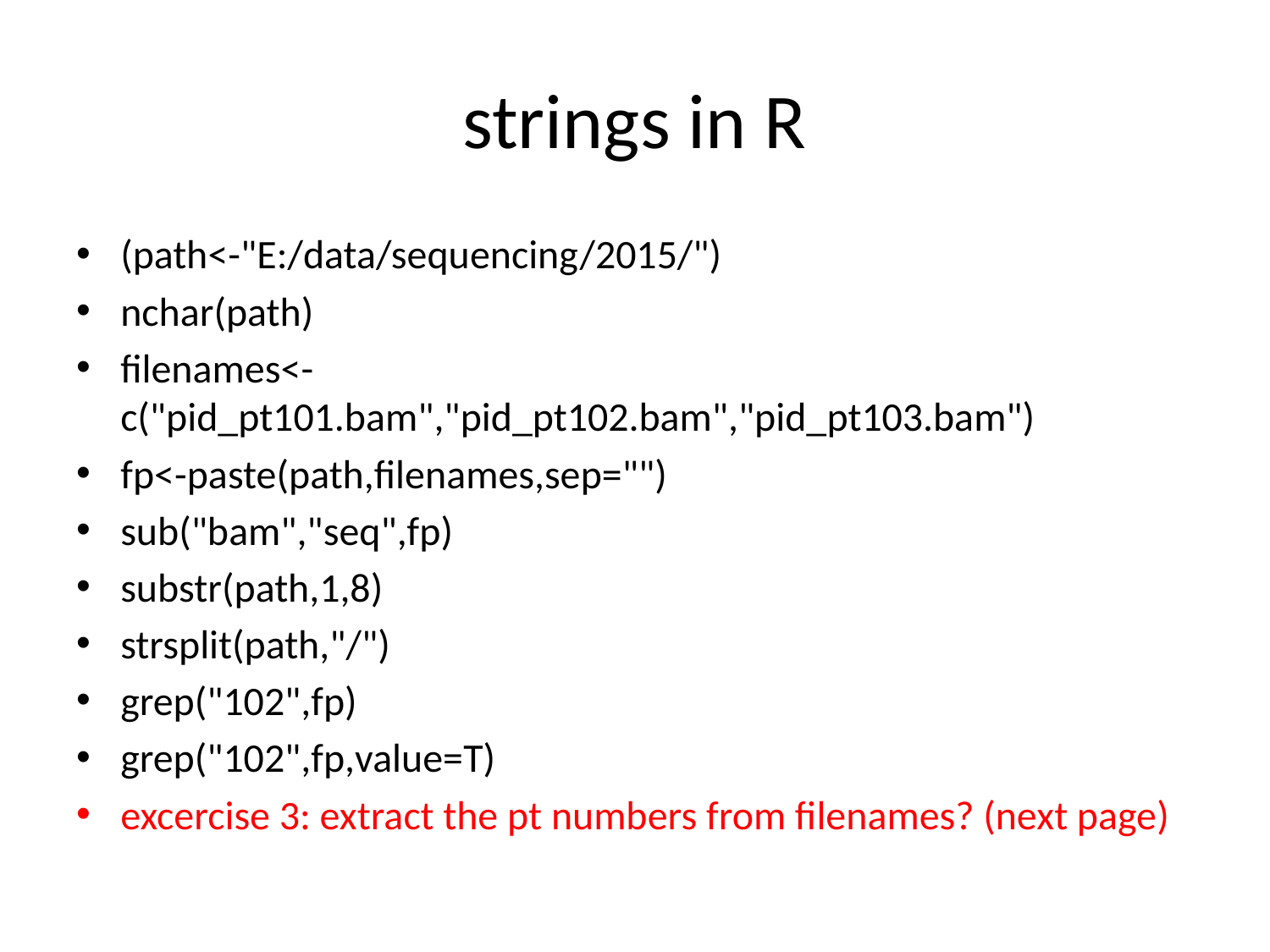

# strings in R
(path<-"E:/data/sequencing/2015/")
nchar(path)
filenames<-c("pid_pt101.bam","pid_pt102.bam","pid_pt103.bam")
fp<-paste(path,filenames,sep="")
sub("bam","seq",fp)
substr(path,1,8)
strsplit(path,"/")
grep("102",fp)
grep("102",fp,value=T)
excercise 3: extract the pt numbers from filenames? (next page)